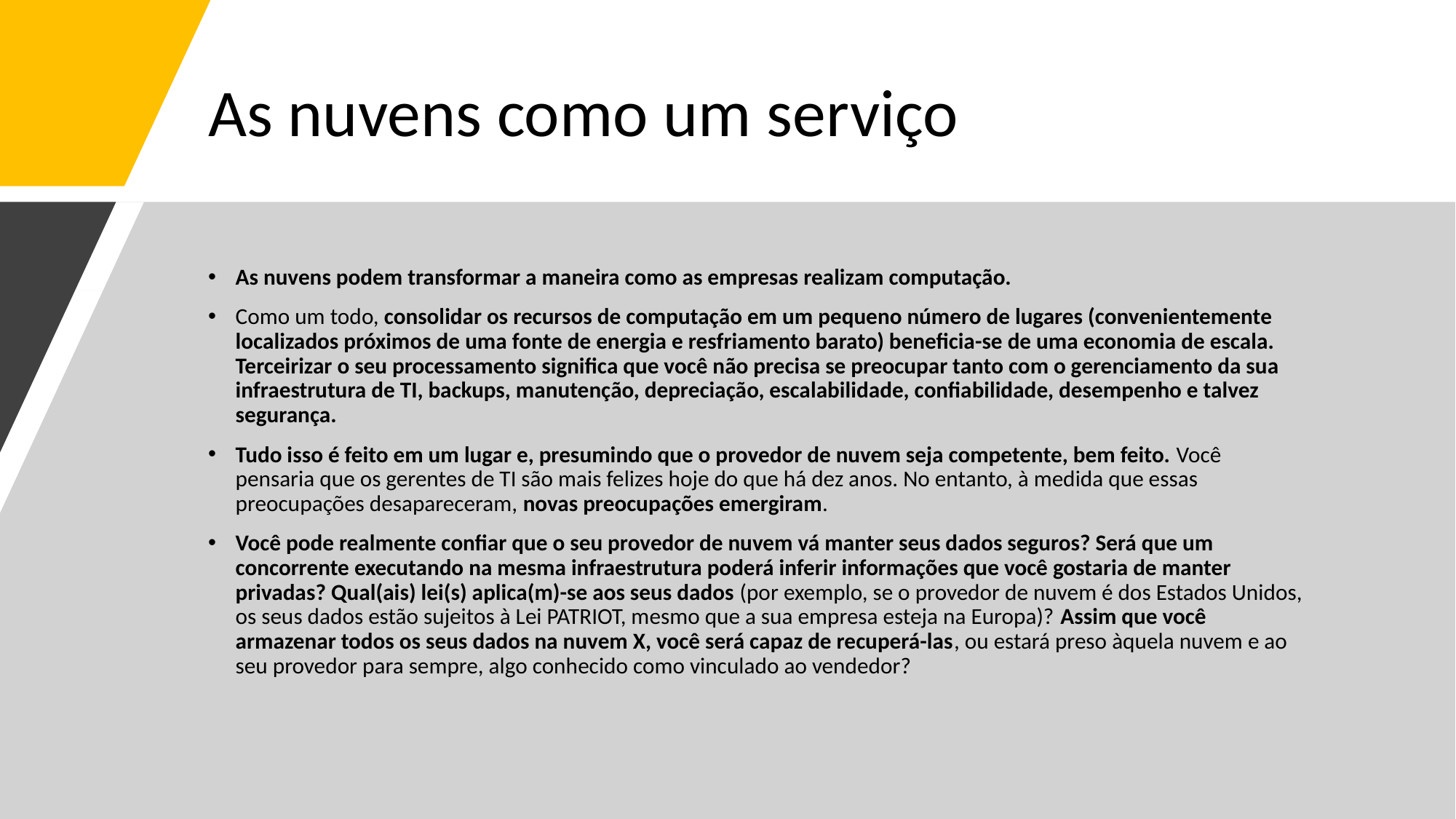

# As nuvens como um serviço

As nuvens podem transformar a maneira como as empresas realizam computação.
Como um todo, consolidar os recursos de computação em um pequeno número de lugares (convenientemente localizados próximos de uma fonte de energia e resfriamento barato) beneficia-se de uma economia de escala. Terceirizar o seu processamento significa que você não precisa se preocupar tanto com o gerenciamento da sua infraestrutura de TI, backups, manutenção, depreciação, escalabilidade, confiabilidade, desempenho e talvez segurança.
Tudo isso é feito em um lugar e, presumindo que o provedor de nuvem seja competente, bem feito. Você pensaria que os gerentes de TI são mais felizes hoje do que há dez anos. No entanto, à medida que essas preocupações desapareceram, novas preocupações emergiram.
Você pode realmente confiar que o seu provedor de nuvem vá manter seus dados seguros? Será que um concorrente executando na mesma infraestrutura poderá inferir informações que você gostaria de manter privadas? Qual(ais) lei(s) aplica(m)-se aos seus dados (por exemplo, se o provedor de nuvem é dos Estados Unidos, os seus dados estão sujeitos à Lei PATRIOT, mesmo que a sua empresa esteja na Europa)? Assim que você armazenar todos os seus dados na nuvem X, você será capaz de recuperá-las, ou estará preso àquela nuvem e ao seu provedor para sempre, algo conhecido como vinculado ao vendedor?